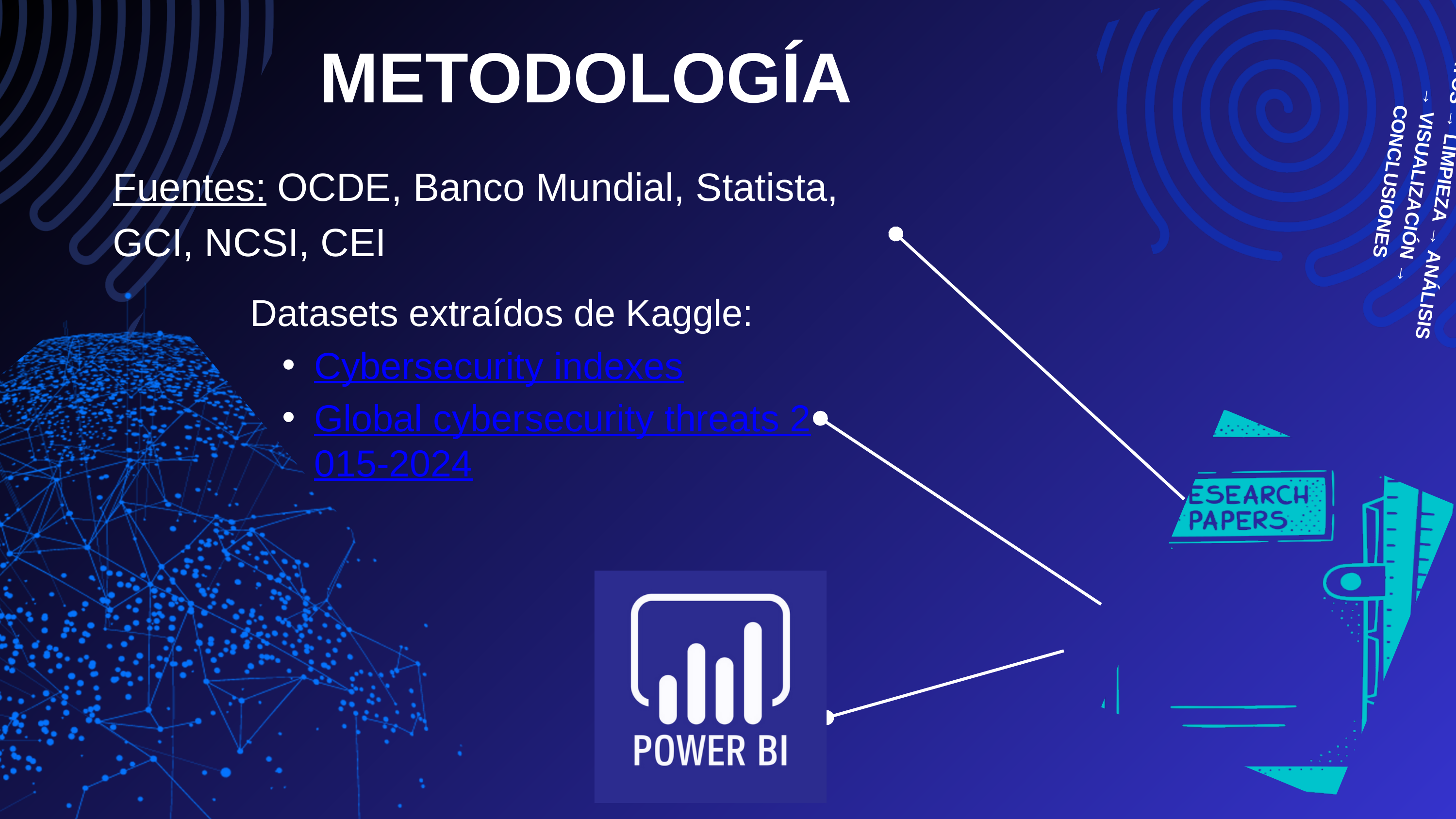

DATOS → LIMPIEZA → ANÁLISIS → VISUALIZACIÓN → CONCLUSIONES
METODOLOGÍA
Fuentes: OCDE, Banco Mundial, Statista,
GCI, NCSI, CEI

Datasets extraídos de Kaggle:
Cybersecurity indexes
Global cybersecurity threats 2015-2024